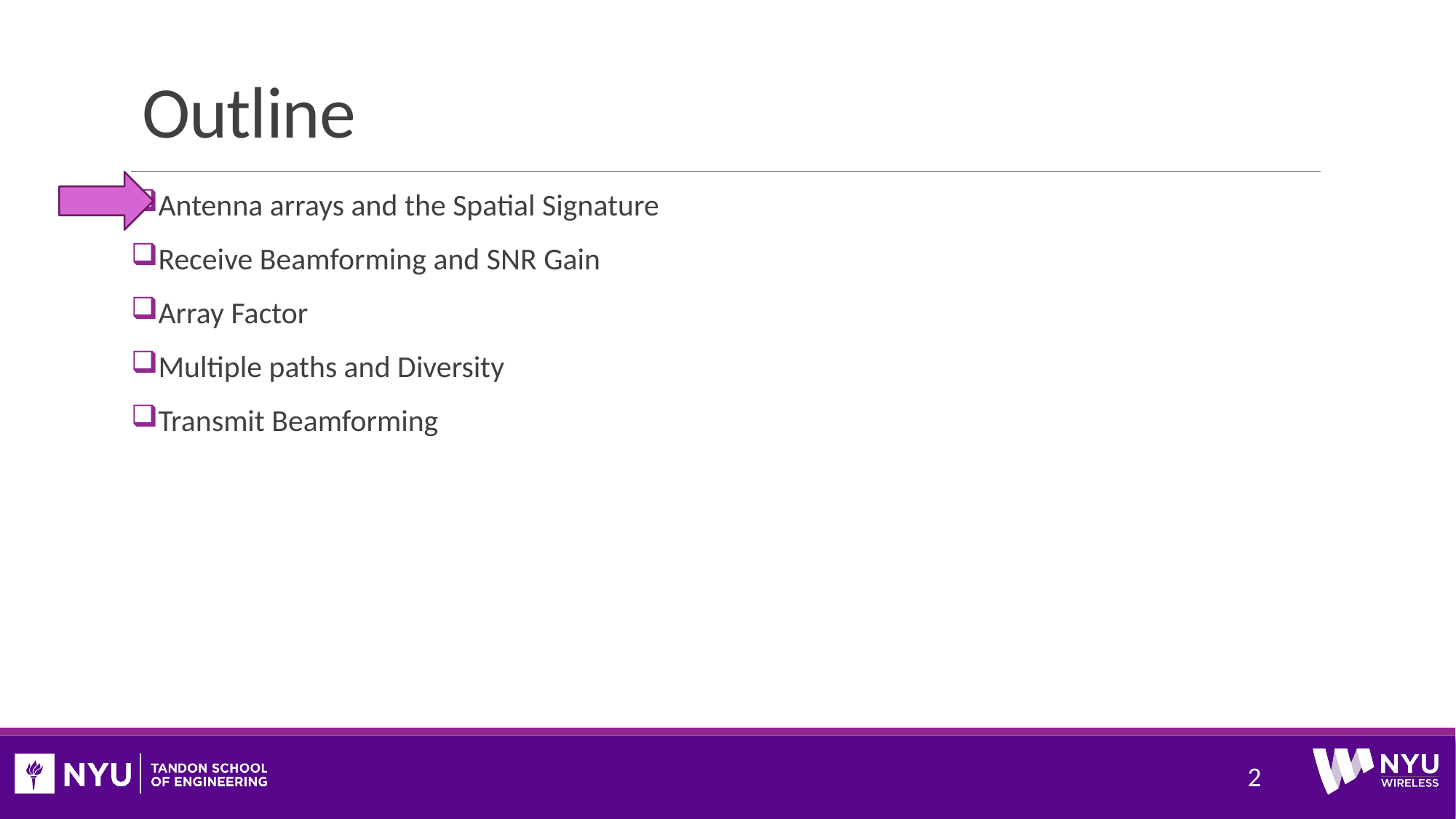

# Outline

Antenna arrays and the Spatial Signature
Receive Beamforming and SNR Gain
Array Factor
Multiple paths and Diversity
Transmit Beamforming

2